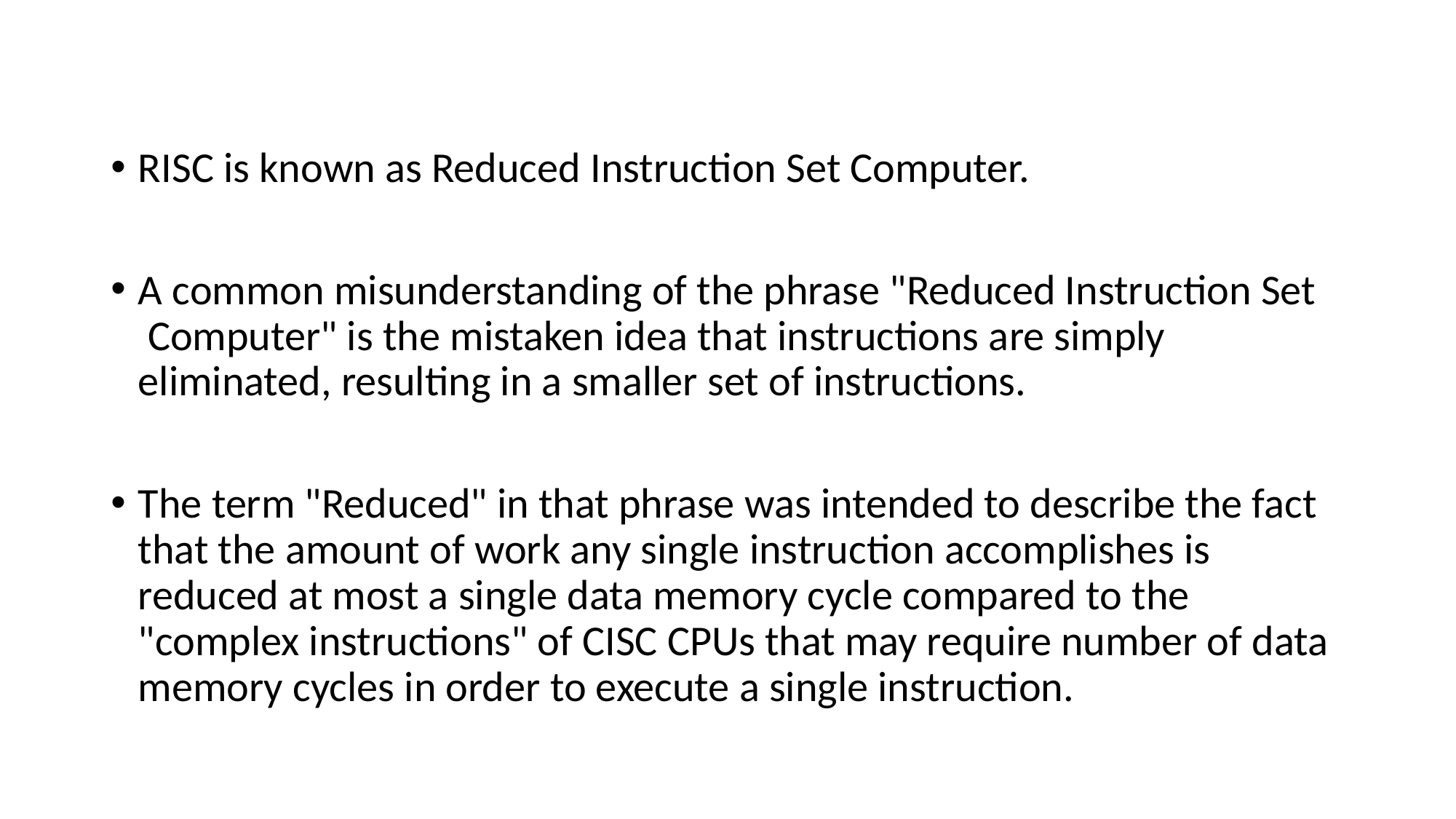

RISC is known as Reduced Instruction Set Computer.

A common misunderstanding of the phrase "Reduced Instruction Set    Computer" is the mistaken idea that instructions are simply eliminated, resulting in a smaller set of instructions.

The term "Reduced" in that phrase was intended to describe the fact that the amount of work any single instruction accomplishes is reduced at most a single data memory cycle compared to the "complex instructions" of CISC CPUs that may require number of data memory cycles in order to execute a single instruction.